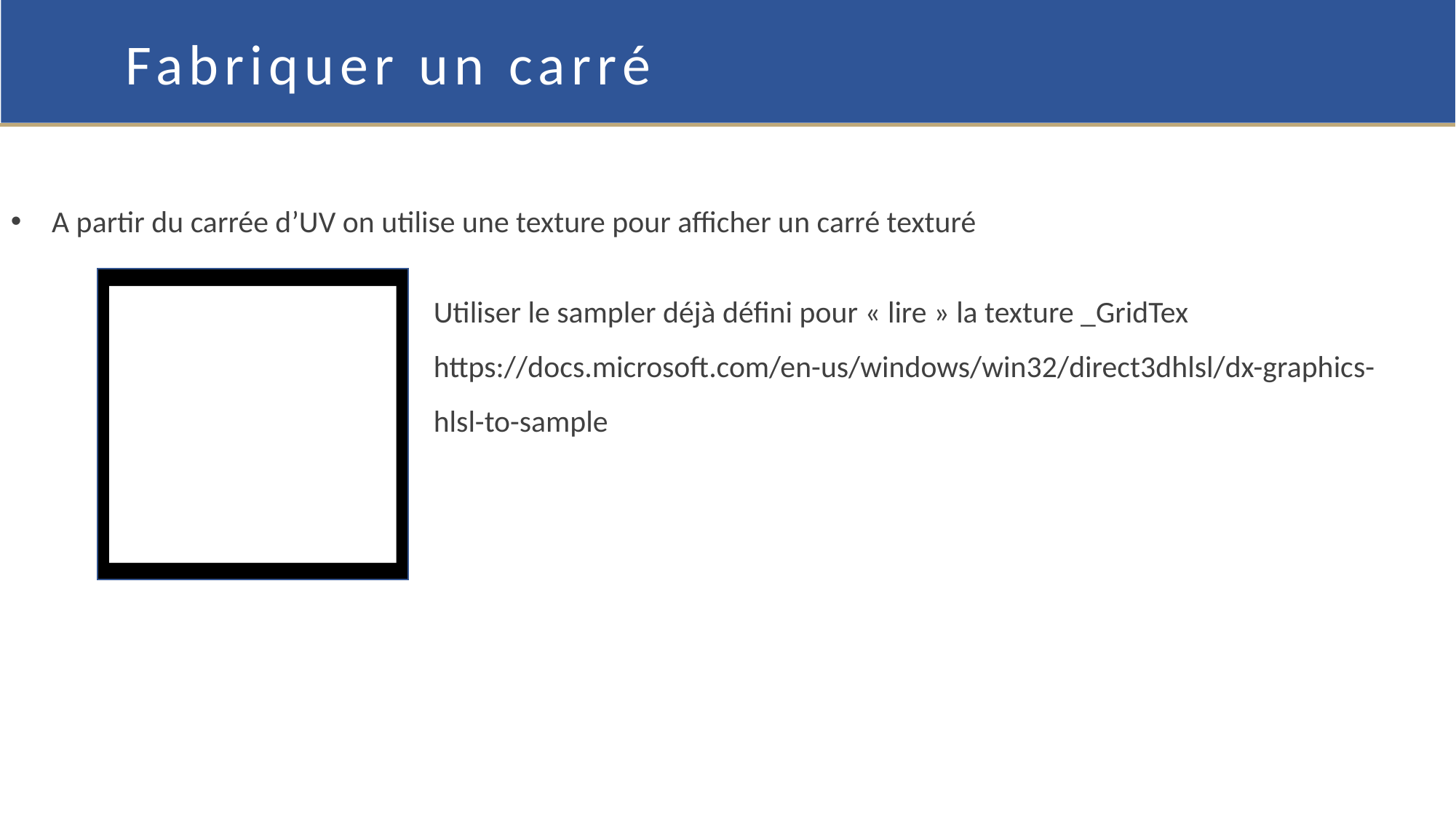

Fabriquer un carré

A partir du carrée d’UV on utilise une texture pour afficher un carré texturé

Utiliser le sampler déjà défini pour « lire » la texture _GridTex
https://docs.microsoft.com/en-us/windows/win32/direct3dhlsl/dx-graphics-hlsl-to-sample